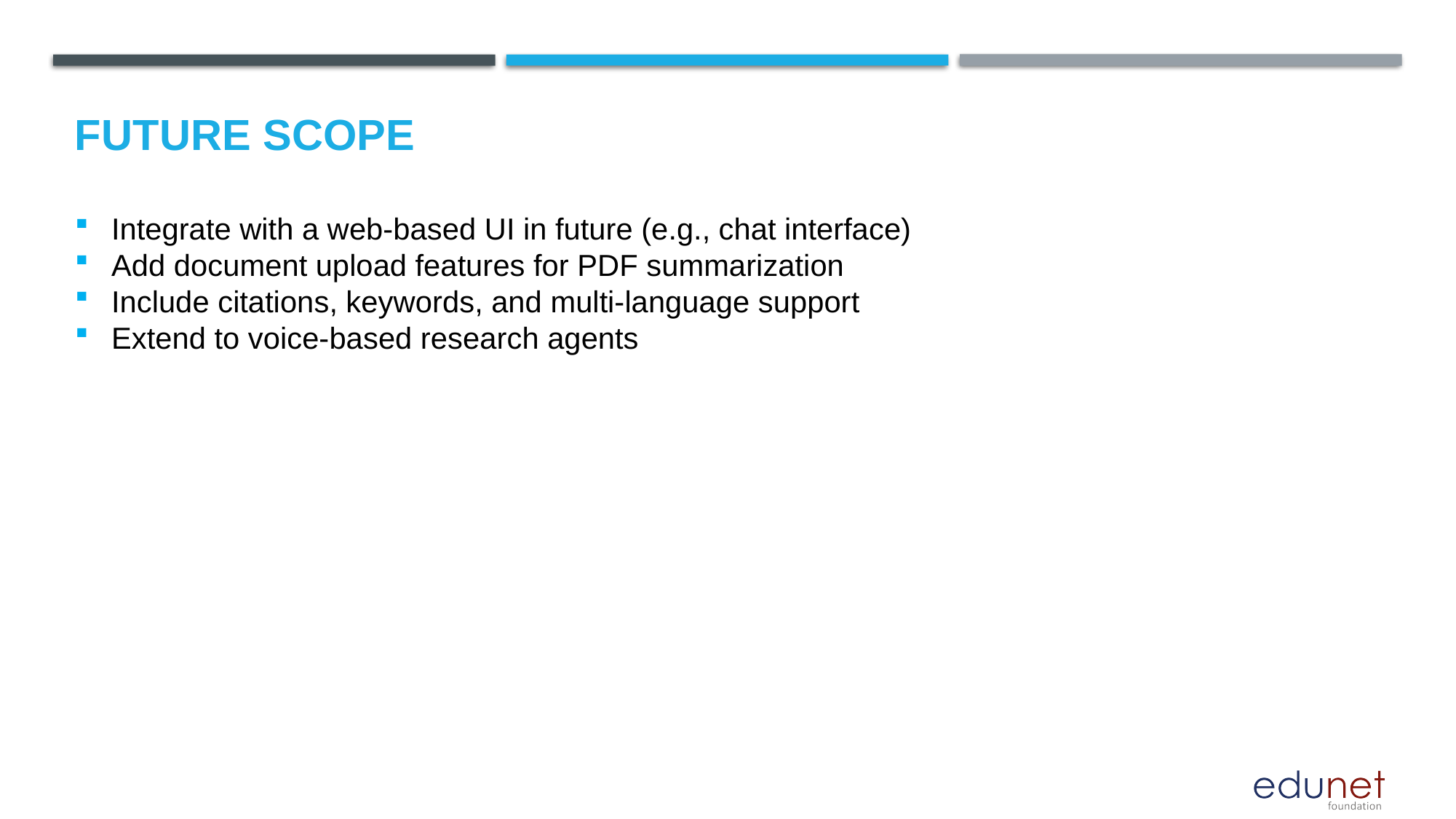

Future scope
Integrate with a web-based UI in future (e.g., chat interface)
Add document upload features for PDF summarization
Include citations, keywords, and multi-language support
Extend to voice-based research agents